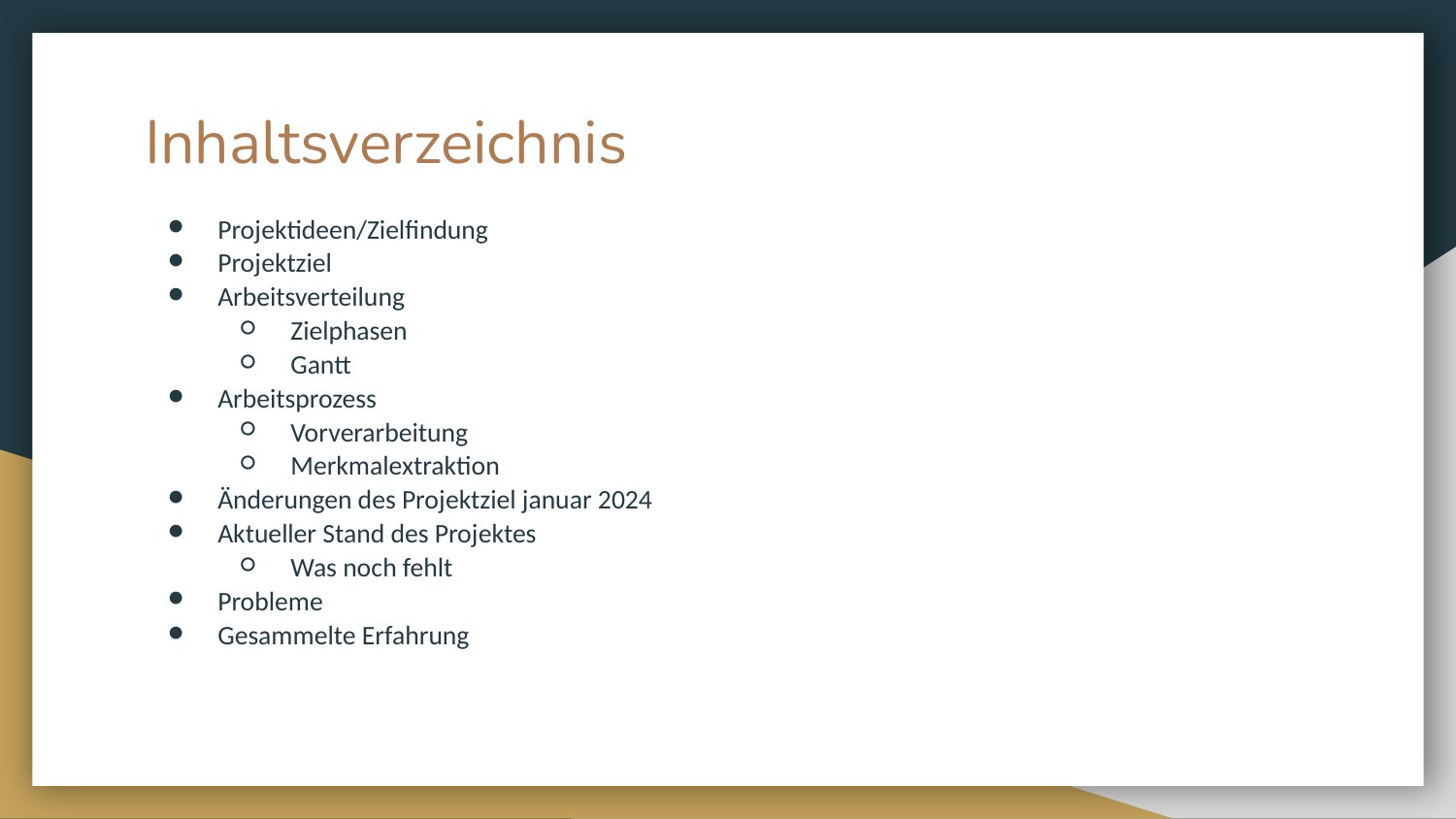

# Inhaltsverzeichnis
Projektideen/Zielfindung
Projektziel
Arbeitsverteilung
Zielphasen
Gantt
Arbeitsprozess
Vorverarbeitung
Merkmalextraktion
Änderungen des Projektziel januar 2024
Aktueller Stand des Projektes
Was noch fehlt
Probleme
Gesammelte Erfahrung